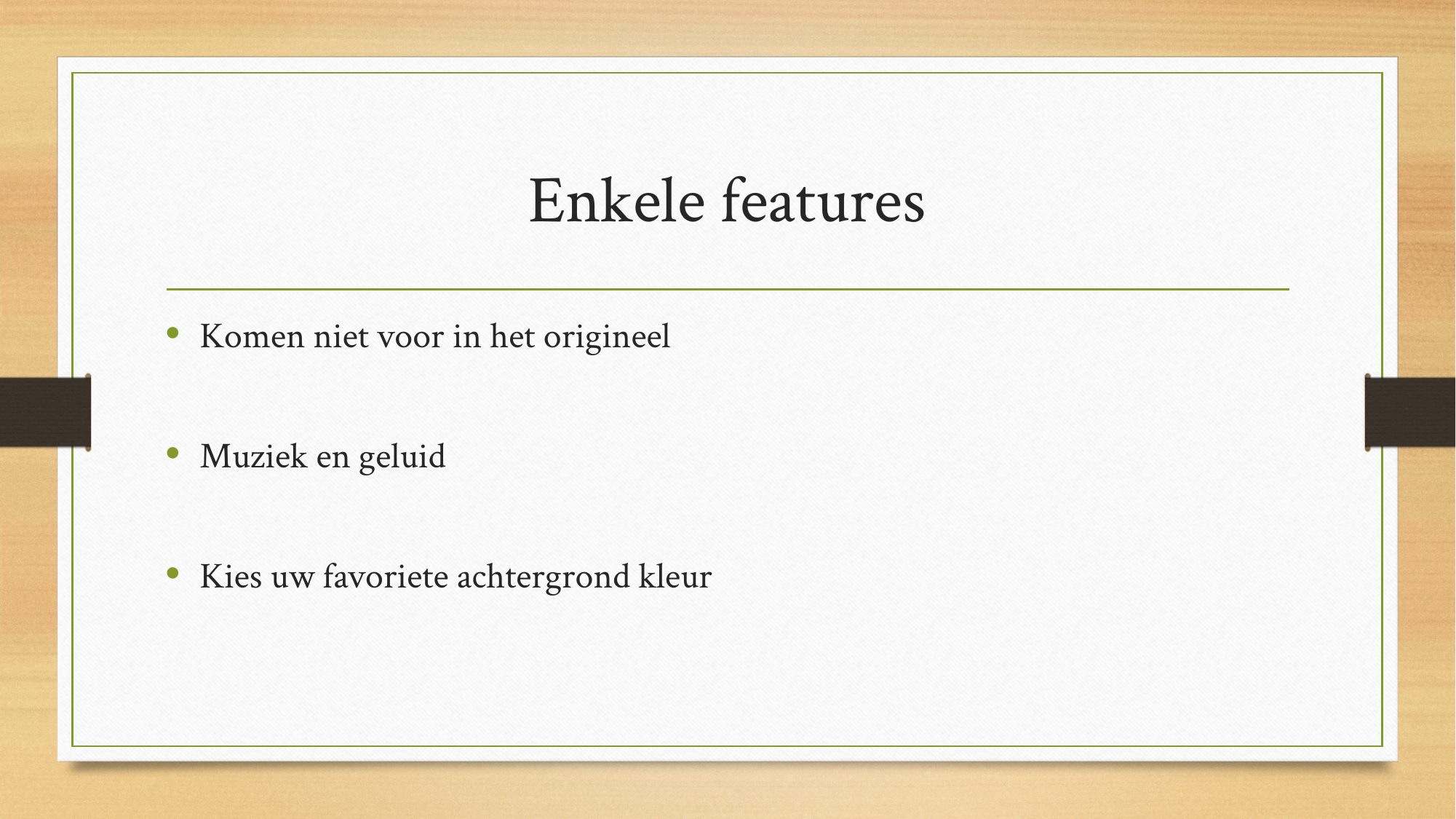

# Enkele features
Komen niet voor in het origineel

Muziek en geluid

Kies uw favoriete achtergrond kleur